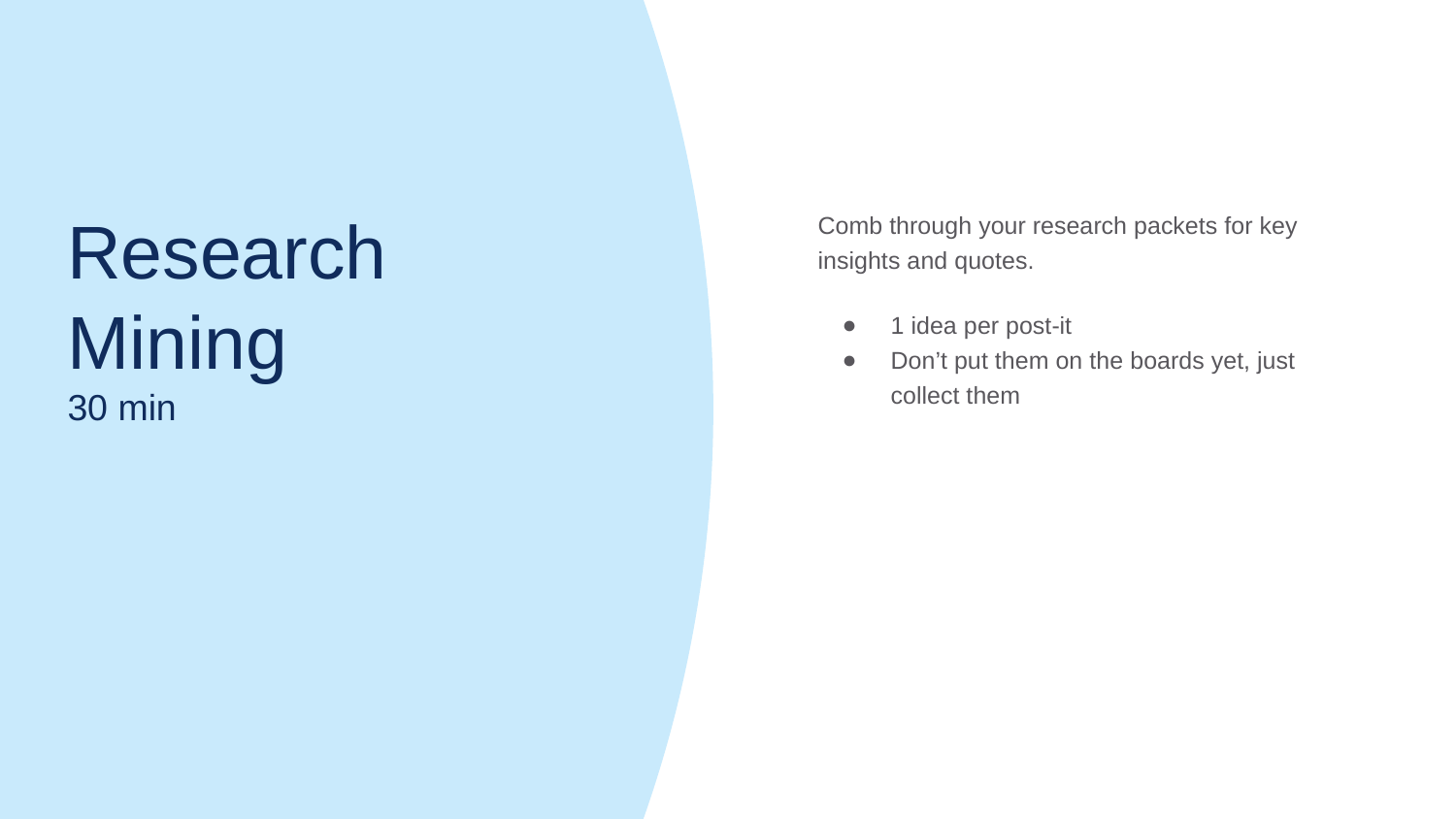

Comb through your research packets for key insights and quotes.
1 idea per post-it
Don’t put them on the boards yet, just collect them
# Research Mining
30 min